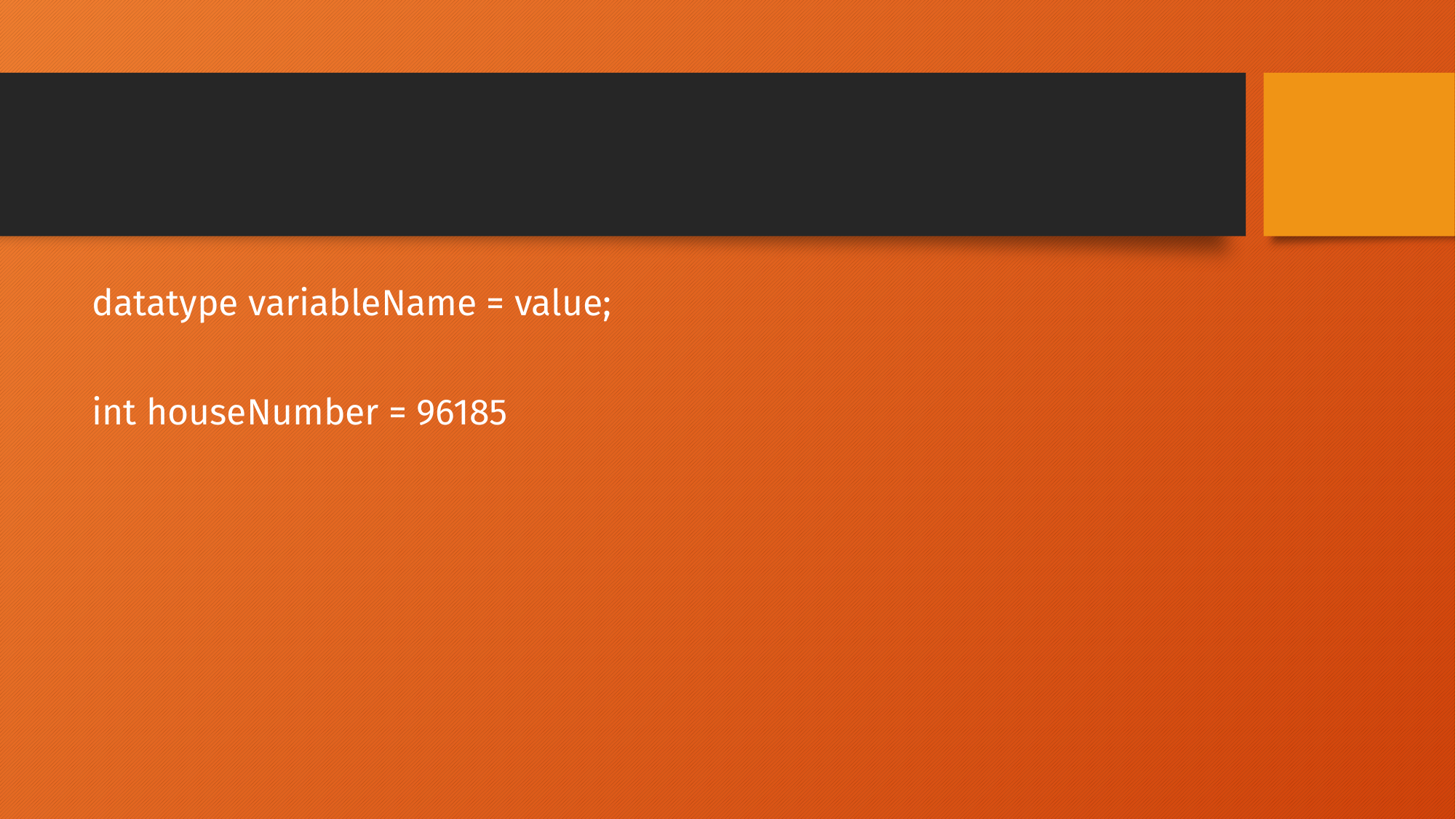

#
datatype variableName = value;

int houseNumber = 96185